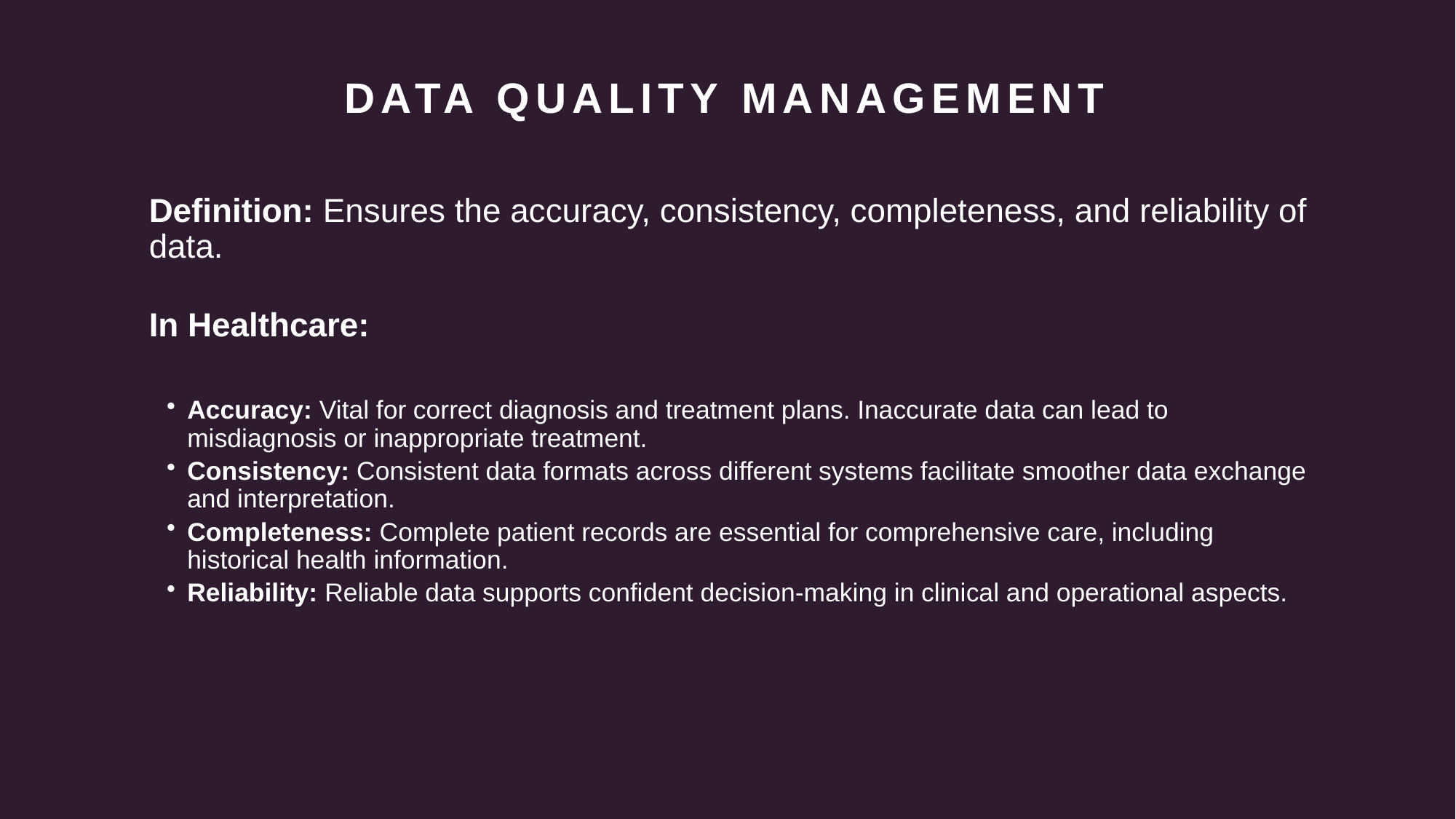

# Data Quality Management
Definition: Ensures the accuracy, consistency, completeness, and reliability of data.
In Healthcare:
Accuracy: Vital for correct diagnosis and treatment plans. Inaccurate data can lead to misdiagnosis or inappropriate treatment.
Consistency: Consistent data formats across different systems facilitate smoother data exchange and interpretation.
Completeness: Complete patient records are essential for comprehensive care, including historical health information.
Reliability: Reliable data supports confident decision-making in clinical and operational aspects.